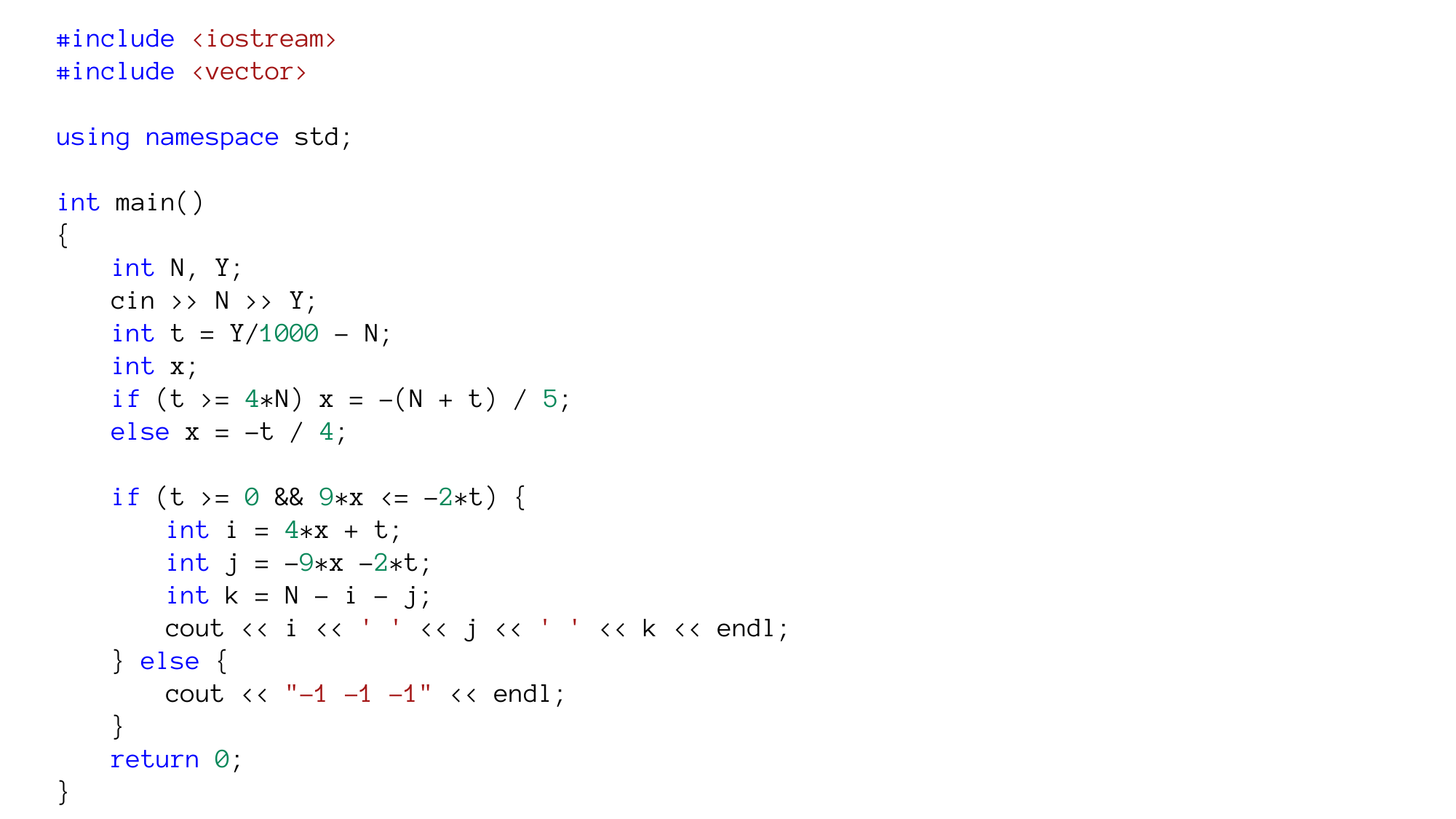

#include <iostream>
#include <vector>
using namespace std;
int main()
{
int N, Y;
cin >> N >> Y;
int t = Y/1000 - N;
int x;
if (t >= 4*N) x = -(N + t) / 5;
else x = -t / 4;

if (t >= 0 && 9*x <= -2*t) {
int i = 4*x + t;
int j = -9*x -2*t;
int k = N - i - j;
cout << i << ' ' << j << ' ' << k << endl;
} else {
cout << "-1 -1 -1" << endl;
}
return 0;
}